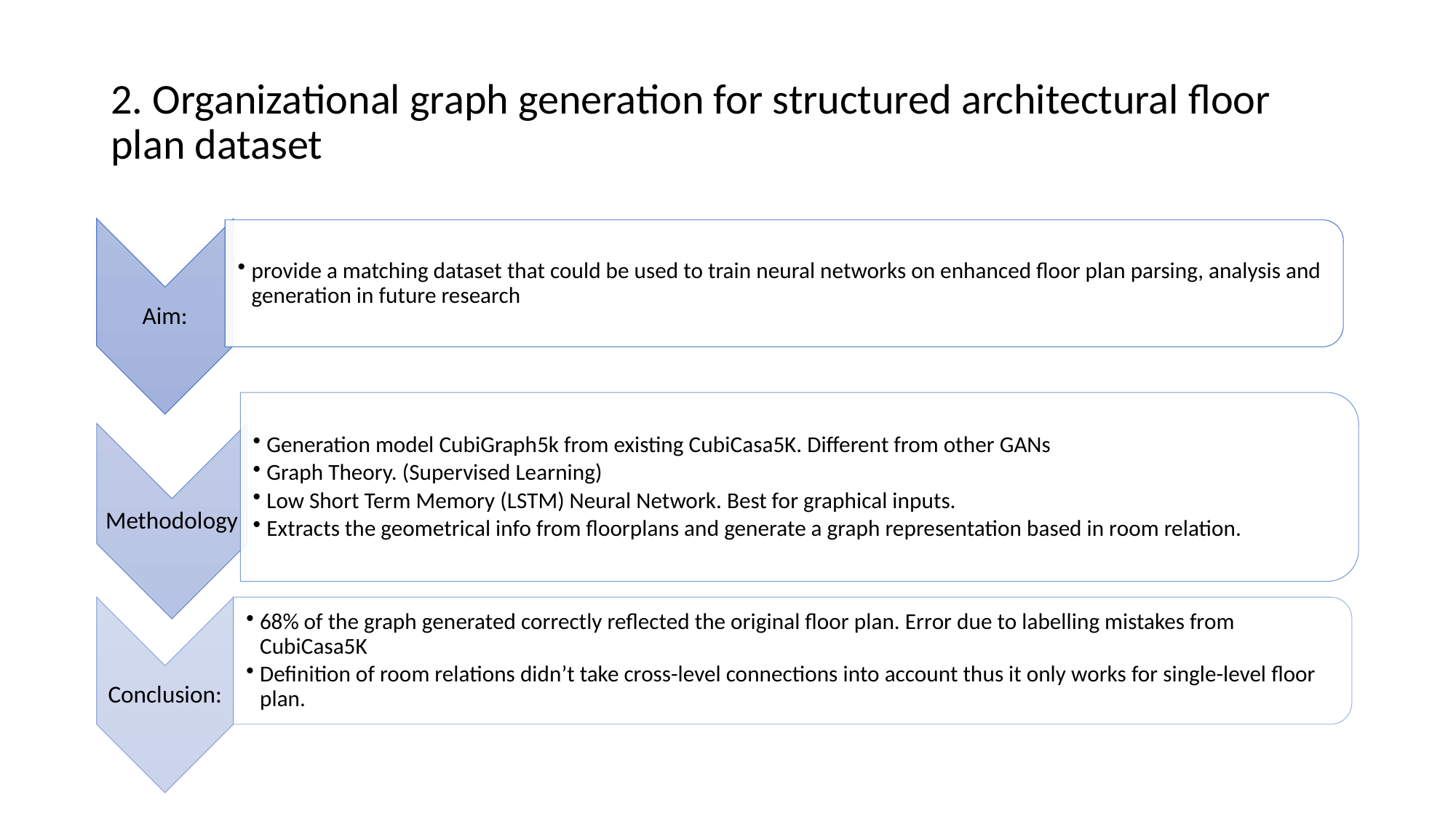

# 2. Organizational graph generation for structured architectural floor plan dataset
Aim:
provide a matching dataset that could be used to train neural networks on enhanced floor plan parsing, analysis and generation in future research
Methodology
Generation model CubiGraph5k from existing CubiCasa5K. Different from other GANs
Graph Theory. (Supervised Learning)
Low Short Term Memory (LSTM) Neural Network. Best for graphical inputs.
Extracts the geometrical info from floorplans and generate a graph representation based in room relation.
Conclusion:
68% of the graph generated correctly reflected the original floor plan. Error due to labelling mistakes from CubiCasa5K
Definition of room relations didn’t take cross-level connections into account thus it only works for single-level floor plan.